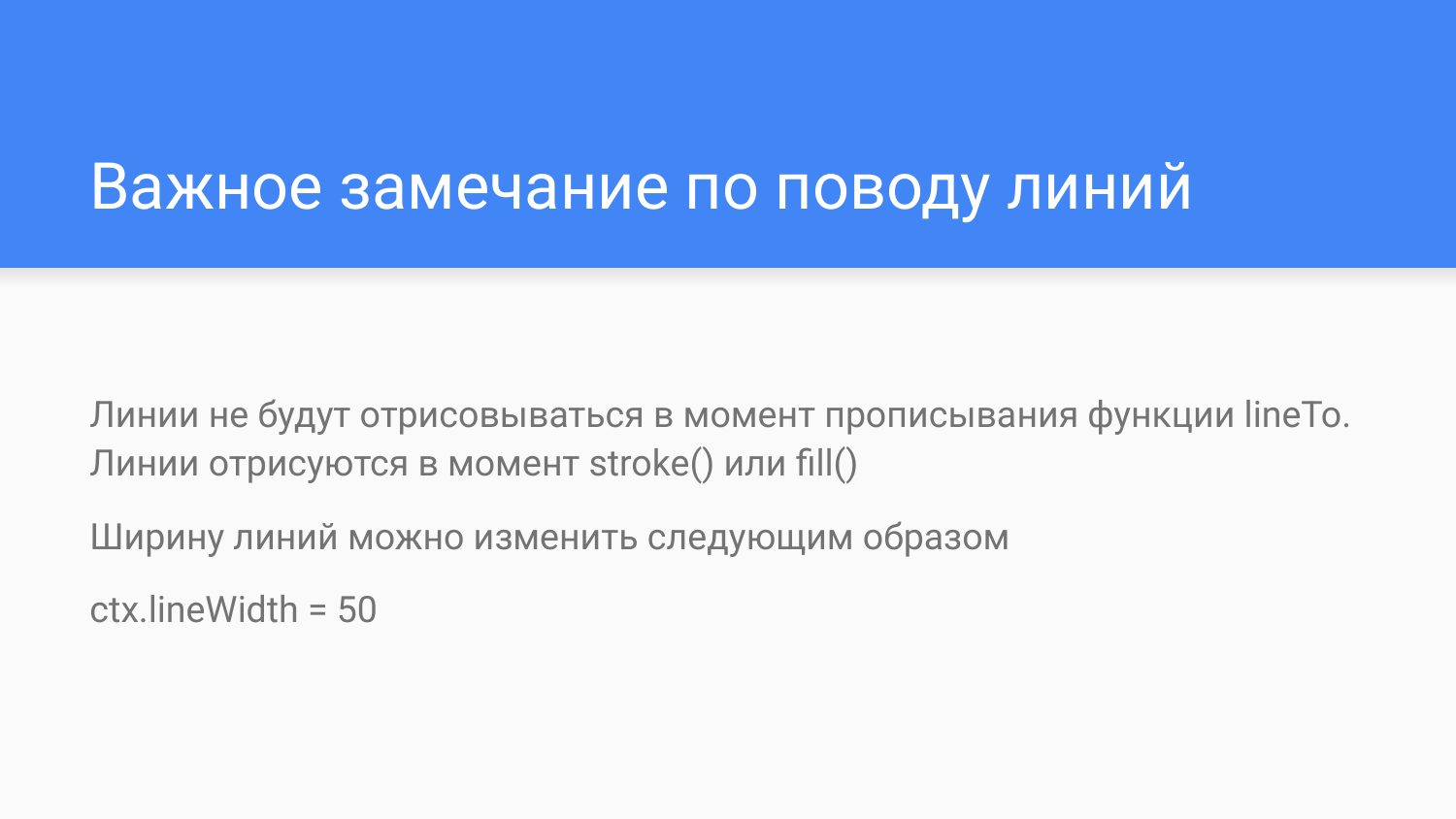

# Важное замечание по поводу линий

Линии не будут отрисовываться в момент прописывания функции lineTo. Линии отрисуются в момент stroke() или fill()
Ширину линий можно изменить следующим образом
ctx.lineWidth = 50